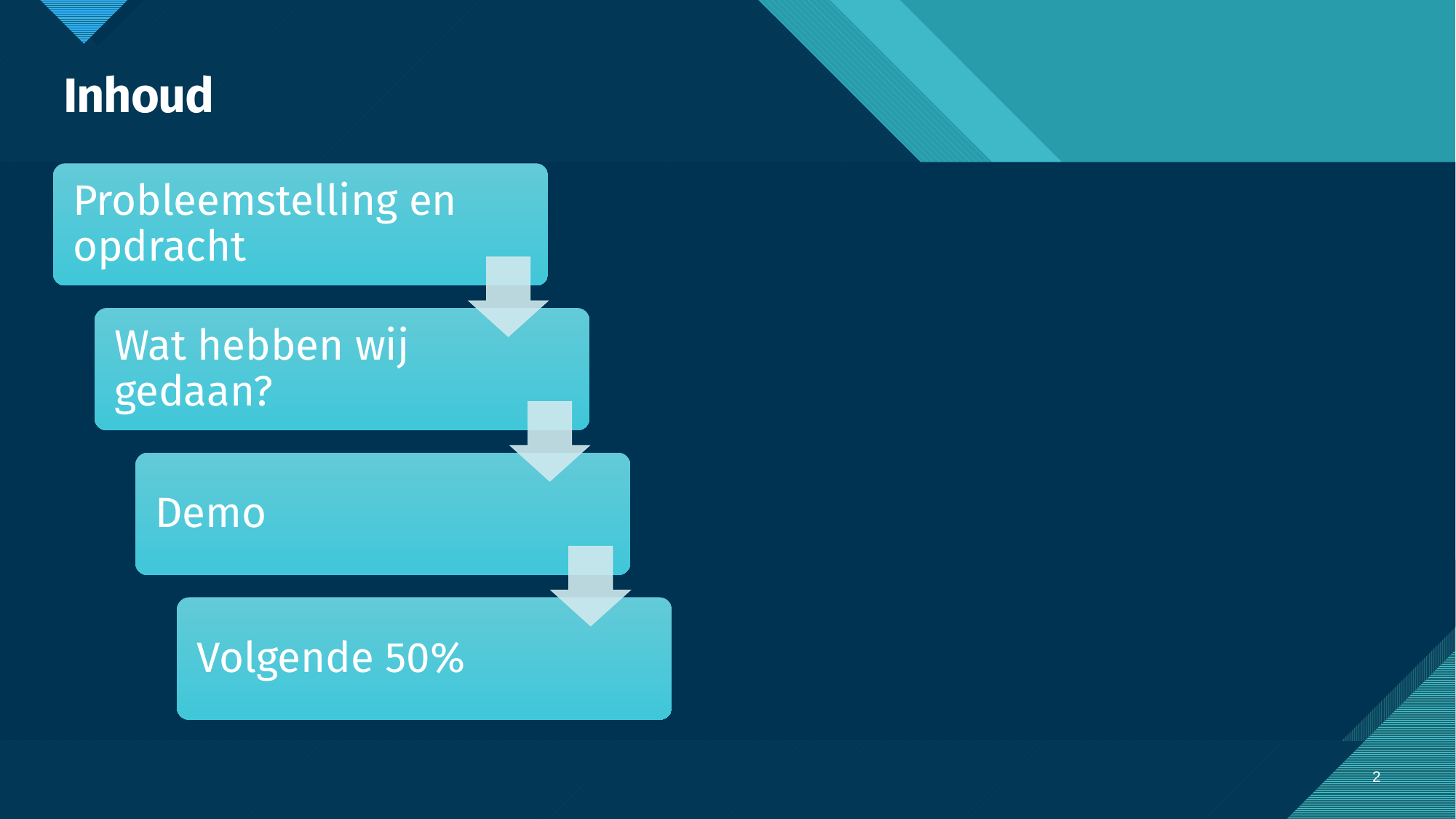

# Inhoud
Probleemstelling en opdracht
Wat hebben wij gedaan?
Demo
Volgende 50%

2